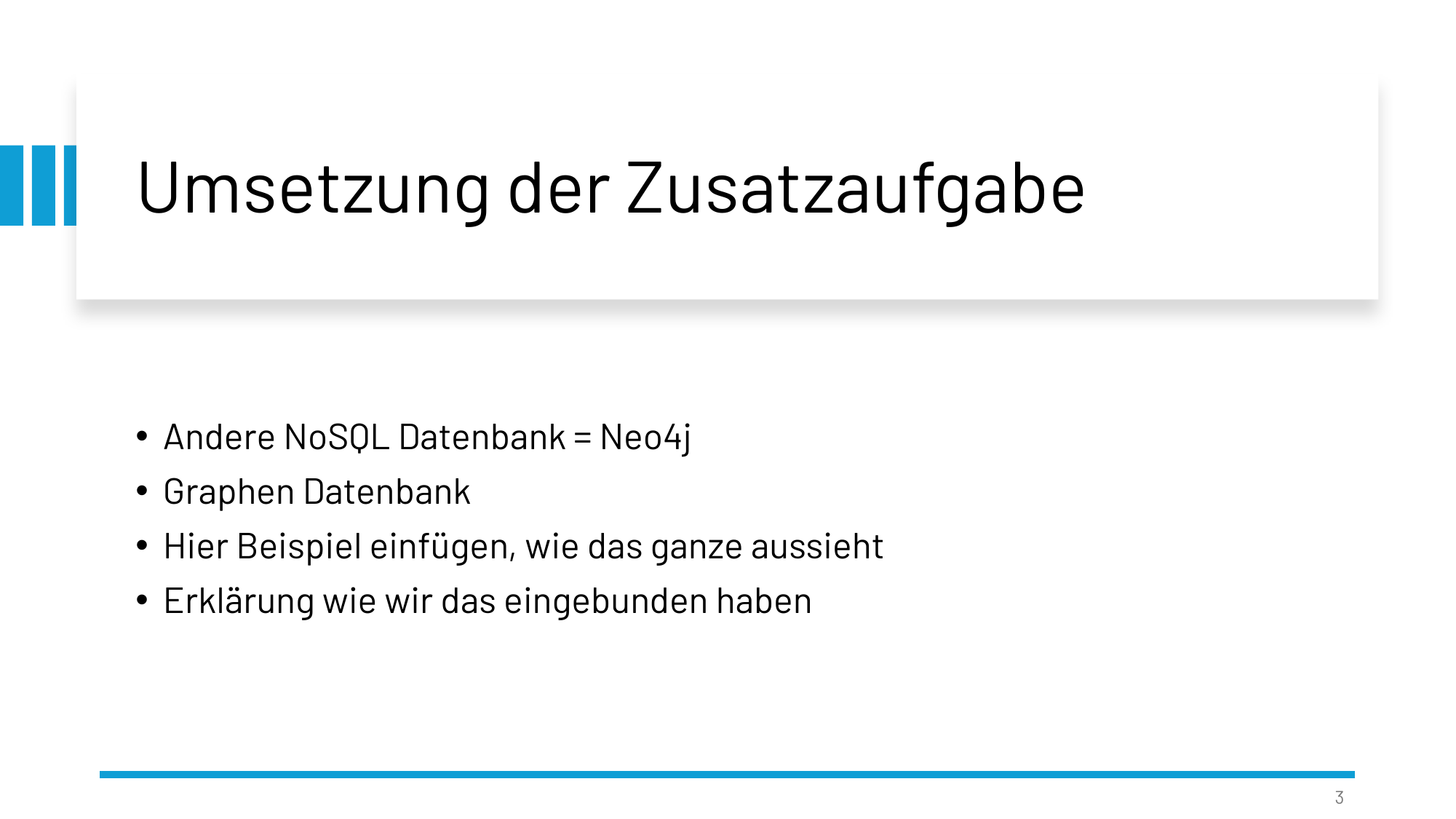

# Umsetzung der Zusatzaufgabe

Andere NoSQL Datenbank = Neo4j
Graphen Datenbank
Hier Beispiel einfügen, wie das ganze aussieht
Erklärung wie wir das eingebunden haben

3